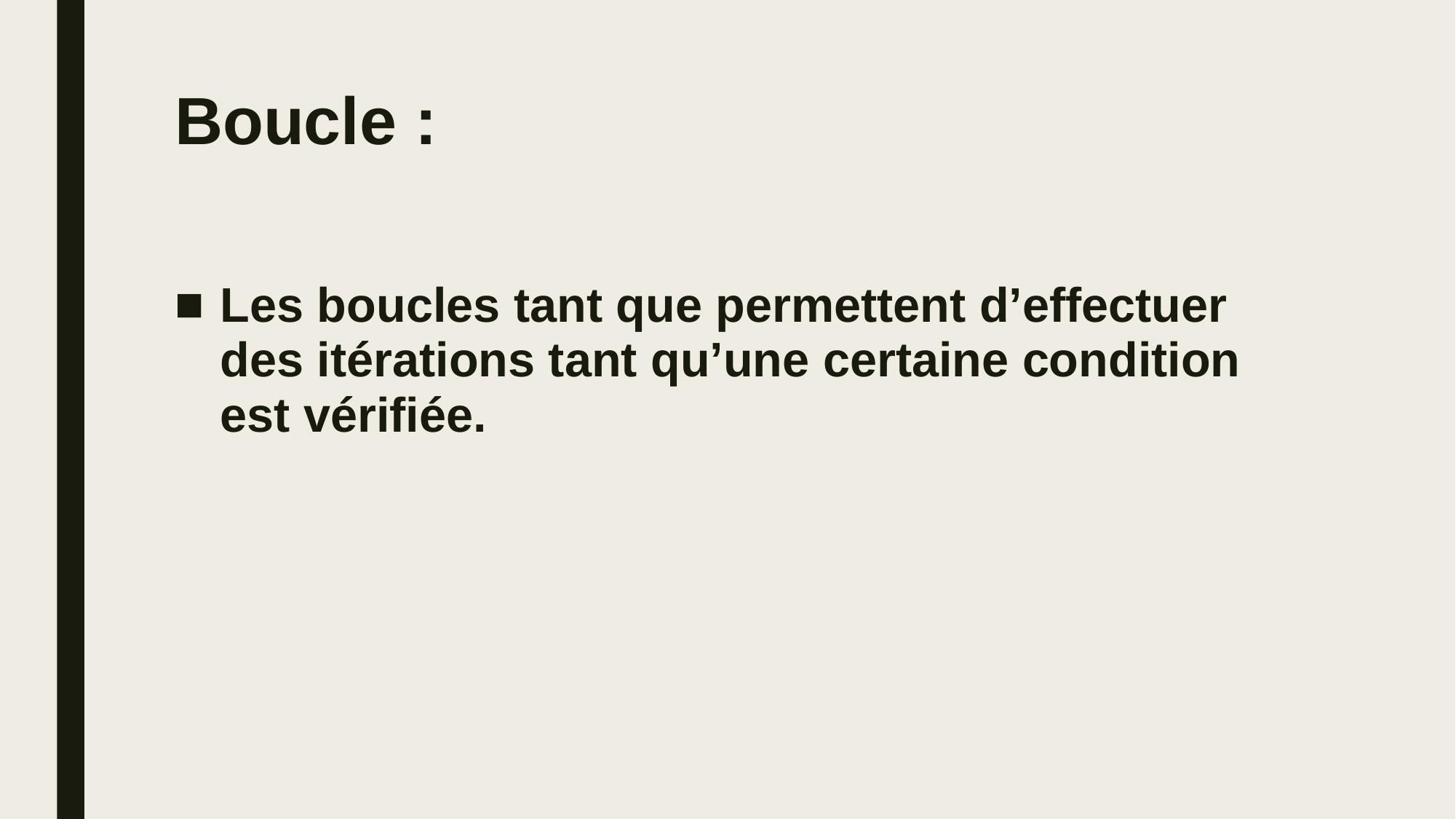

# Boucle :
Les boucles tant que permettent d’effectuer des itérations tant qu’une certaine condition est vérifiée.